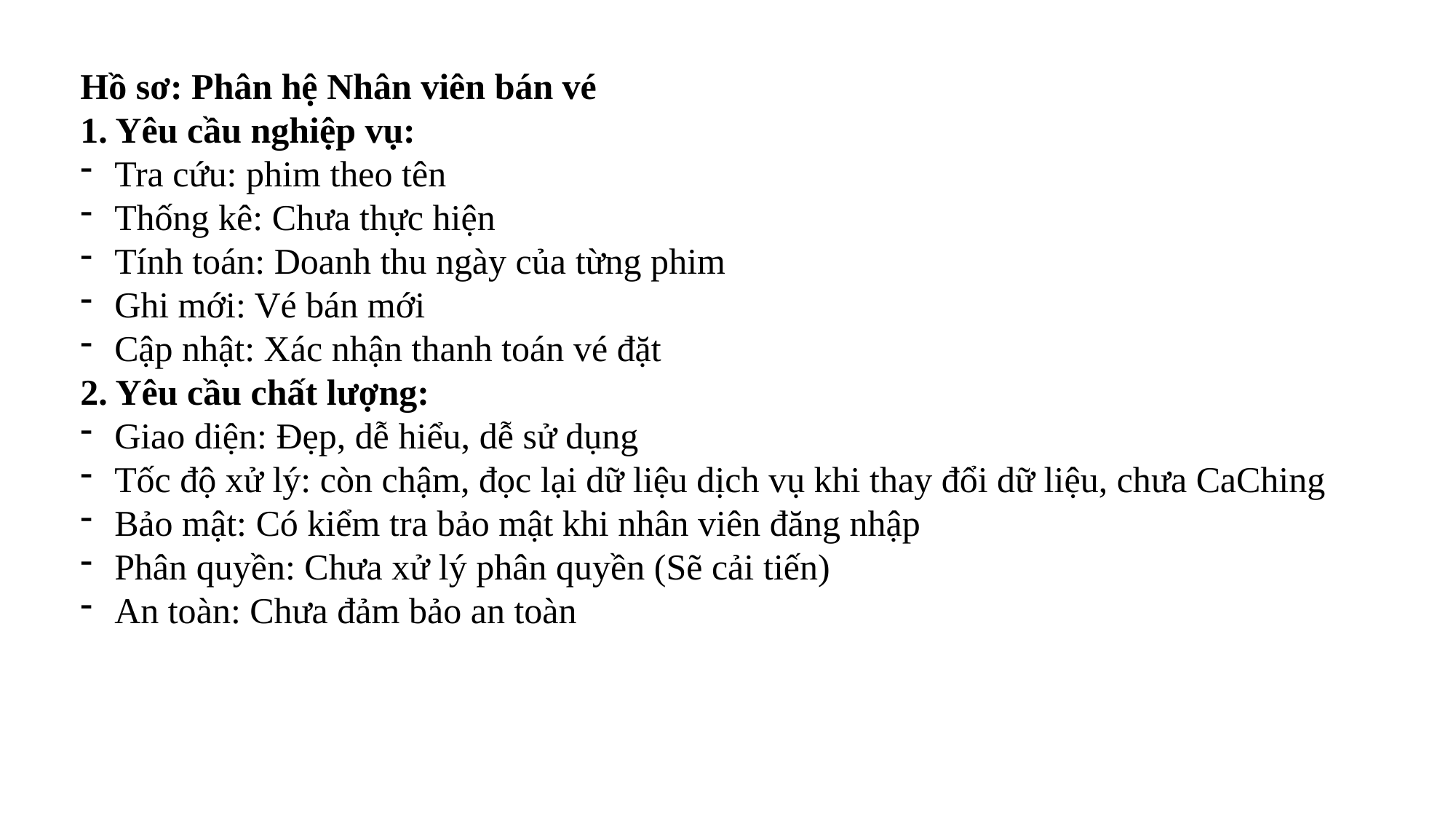

Hồ sơ: Phân hệ Nhân viên bán vé
1. Yêu cầu nghiệp vụ:
Tra cứu: phim theo tên
Thống kê: Chưa thực hiện
Tính toán: Doanh thu ngày của từng phim
Ghi mới: Vé bán mới
Cập nhật: Xác nhận thanh toán vé đặt
2. Yêu cầu chất lượng:
Giao diện: Đẹp, dễ hiểu, dễ sử dụng
Tốc độ xử lý: còn chậm, đọc lại dữ liệu dịch vụ khi thay đổi dữ liệu, chưa CaChing
Bảo mật: Có kiểm tra bảo mật khi nhân viên đăng nhập
Phân quyền: Chưa xử lý phân quyền (Sẽ cải tiến)
An toàn: Chưa đảm bảo an toàn